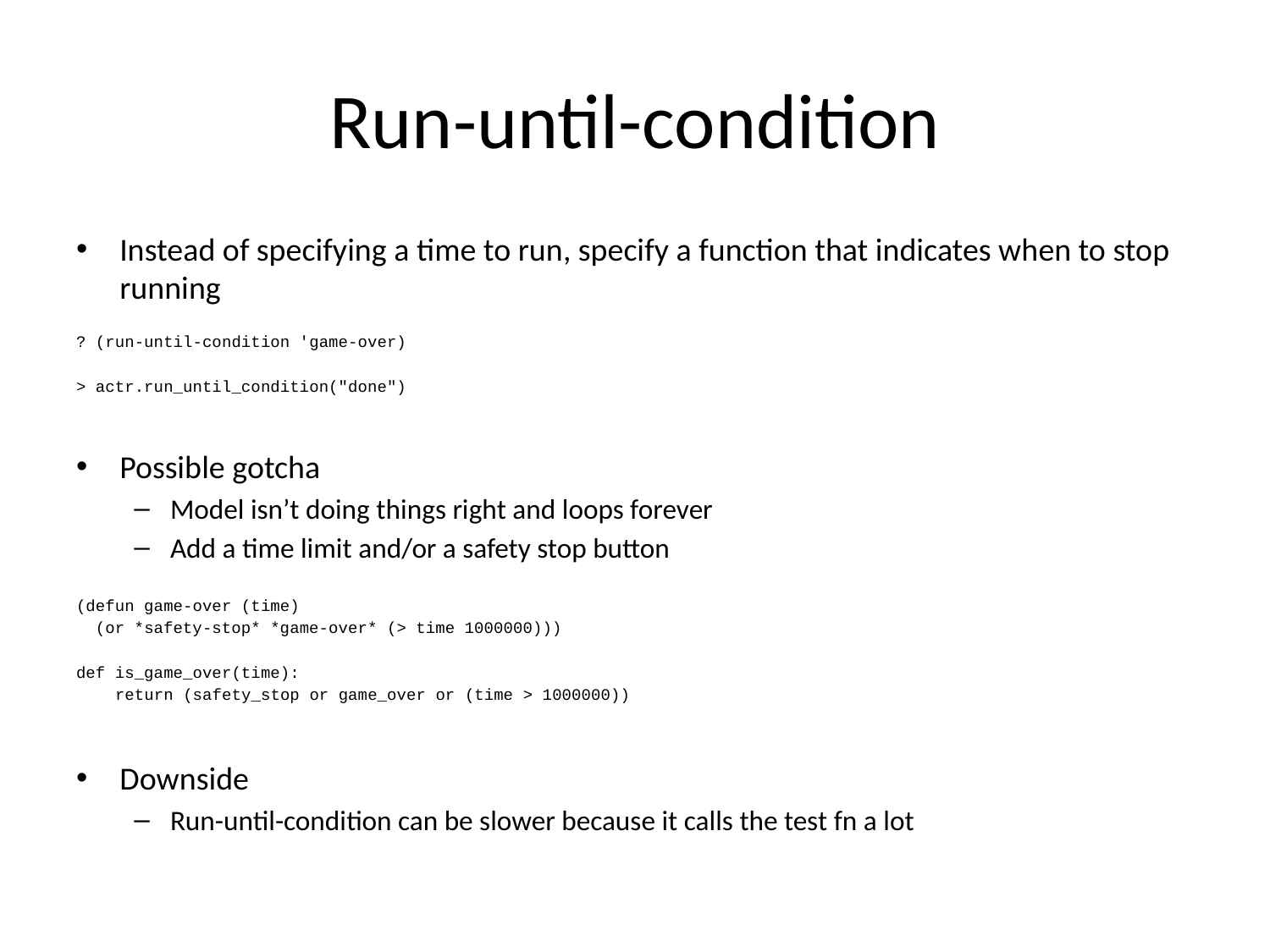

# Run-until-condition
Instead of specifying a time to run, specify a function that indicates when to stop running

? (run-until-condition 'game-over)

> actr.run_until_condition("done")

Possible gotcha
Model isn’t doing things right and loops forever
Add a time limit and/or a safety stop button

(defun game-over (time)
  (or *safety-stop* *game-over* (> time 1000000)))

def is_game_over(time):
    return (safety_stop or game_over or (time > 1000000))

Downside
Run-until-condition can be slower because it calls the test fn a lot